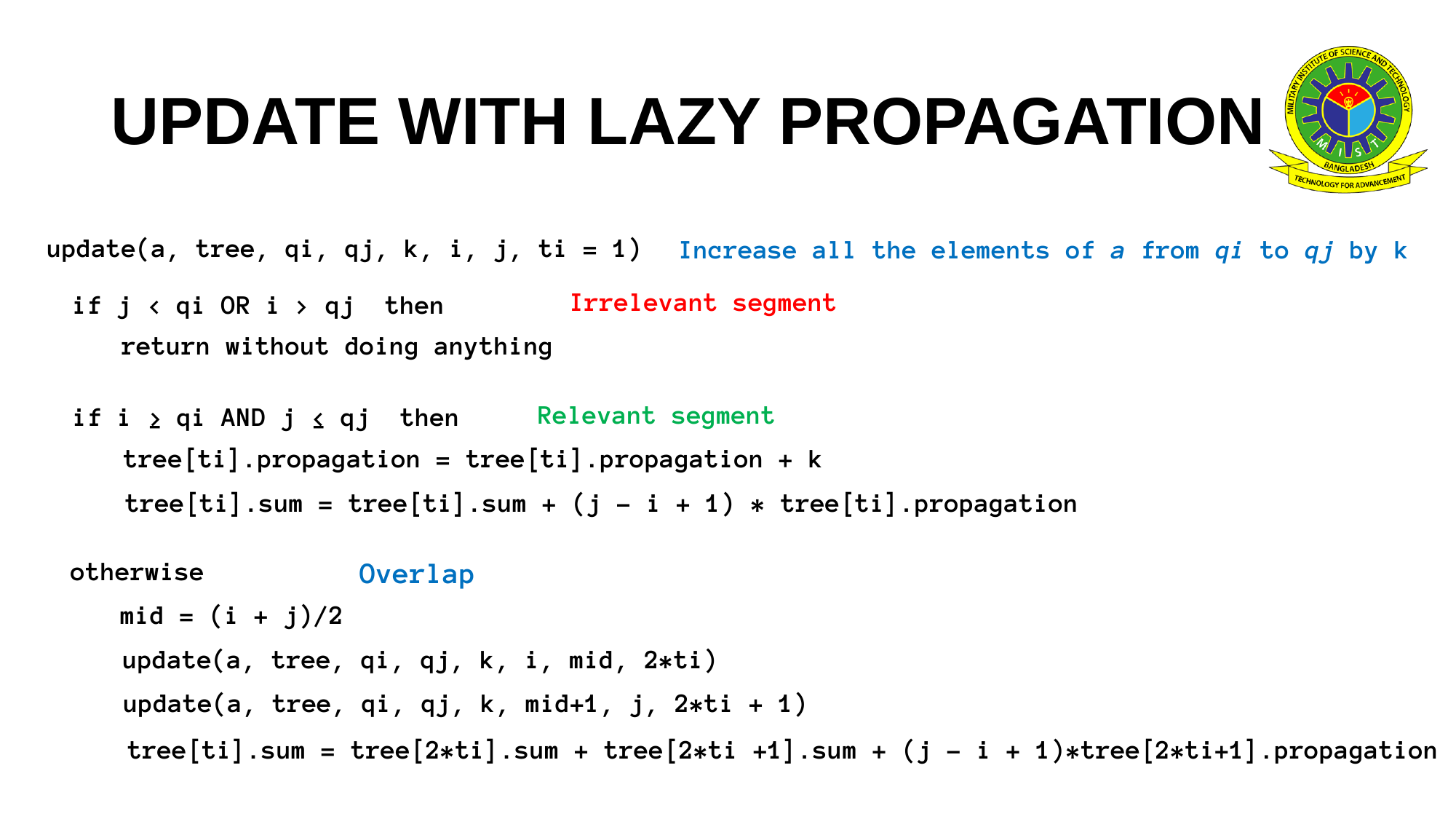

# UPDATE WITH LAZY PROPAGATION
update(a, tree, qi, qj, k, i, j, ti = 1)
Increase all the elements of a from qi to qj by k
Irrelevant segment
if j < qi OR i > qj  then
return without doing anything
Relevant segment
if i ≥ qi AND j ≤ qj  then
tree[ti].propagation = tree[ti].propagation + k
tree[ti].sum = tree[ti].sum + (j – i + 1) * tree[ti].propagation
otherwise
Overlap
mid = (i + j)/2
update(a, tree, qi, qj, k, i, mid, 2*ti)
update(a, tree, qi, qj, k, mid+1, j, 2*ti + 1)
tree[ti].sum = tree[2*ti].sum + tree[2*ti +1].sum + (j – i + 1)*tree[2*ti+1].propagation